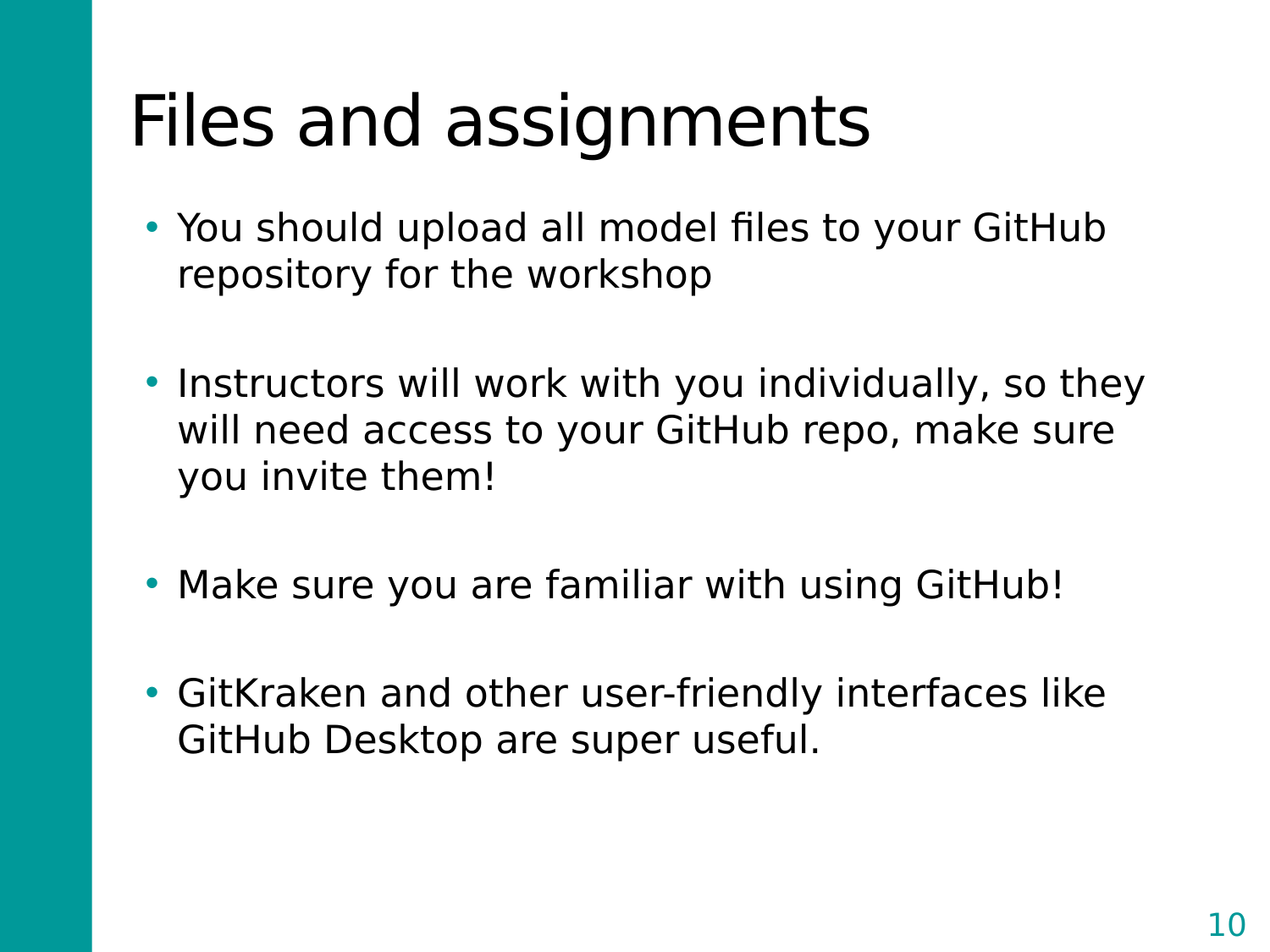

# Files and assignments
You should upload all model files to your GitHub repository for the workshop

Instructors will work with you individually, so they will need access to your GitHub repo, make sure you invite them!

Make sure you are familiar with using GitHub!

GitKraken and other user-friendly interfaces like GitHub Desktop are super useful.

10